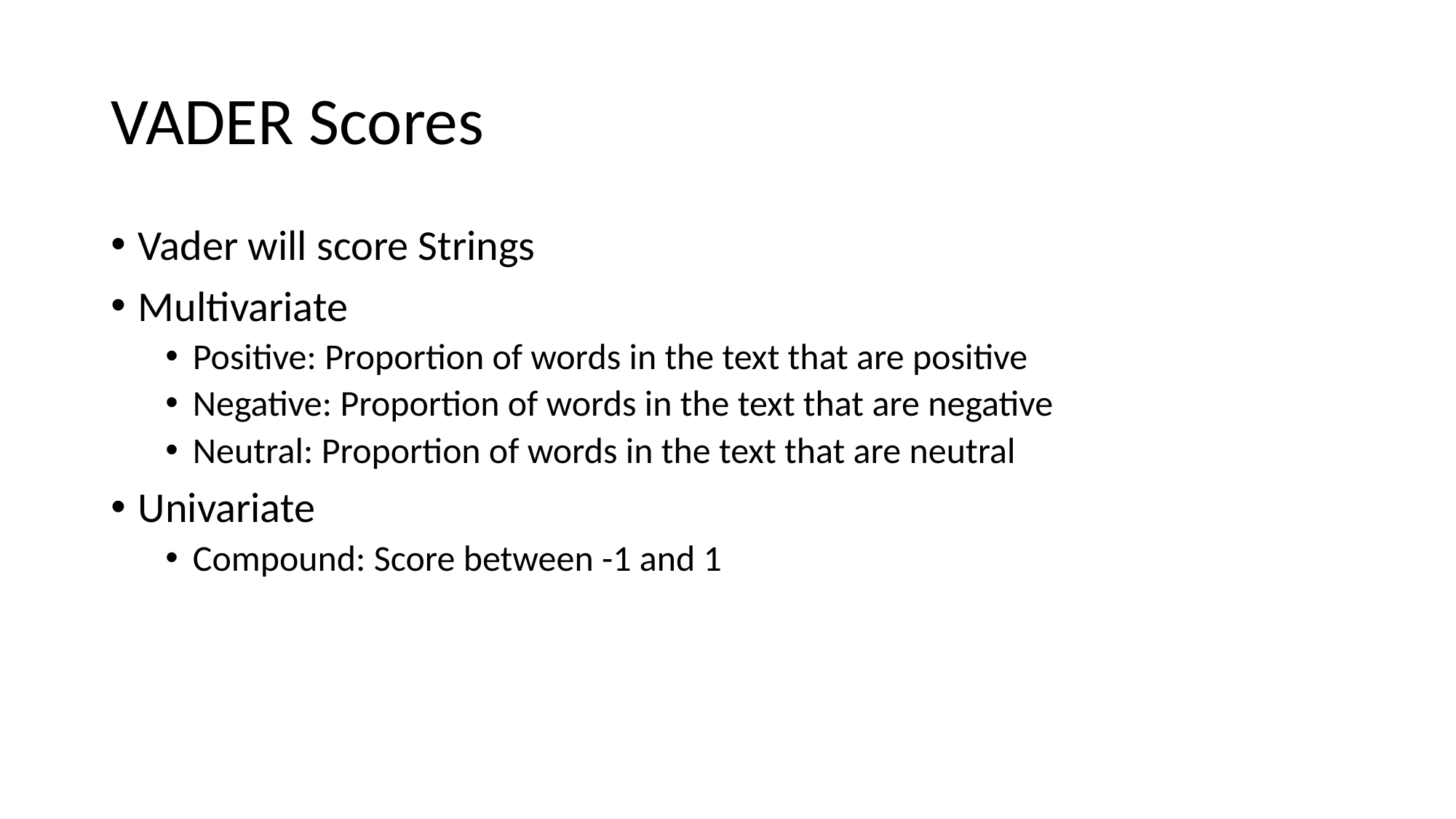

# VADER Scores
Vader will score Strings
Multivariate
Positive: Proportion of words in the text that are positive
Negative: Proportion of words in the text that are negative
Neutral: Proportion of words in the text that are neutral
Univariate
Compound: Score between -1 and 1